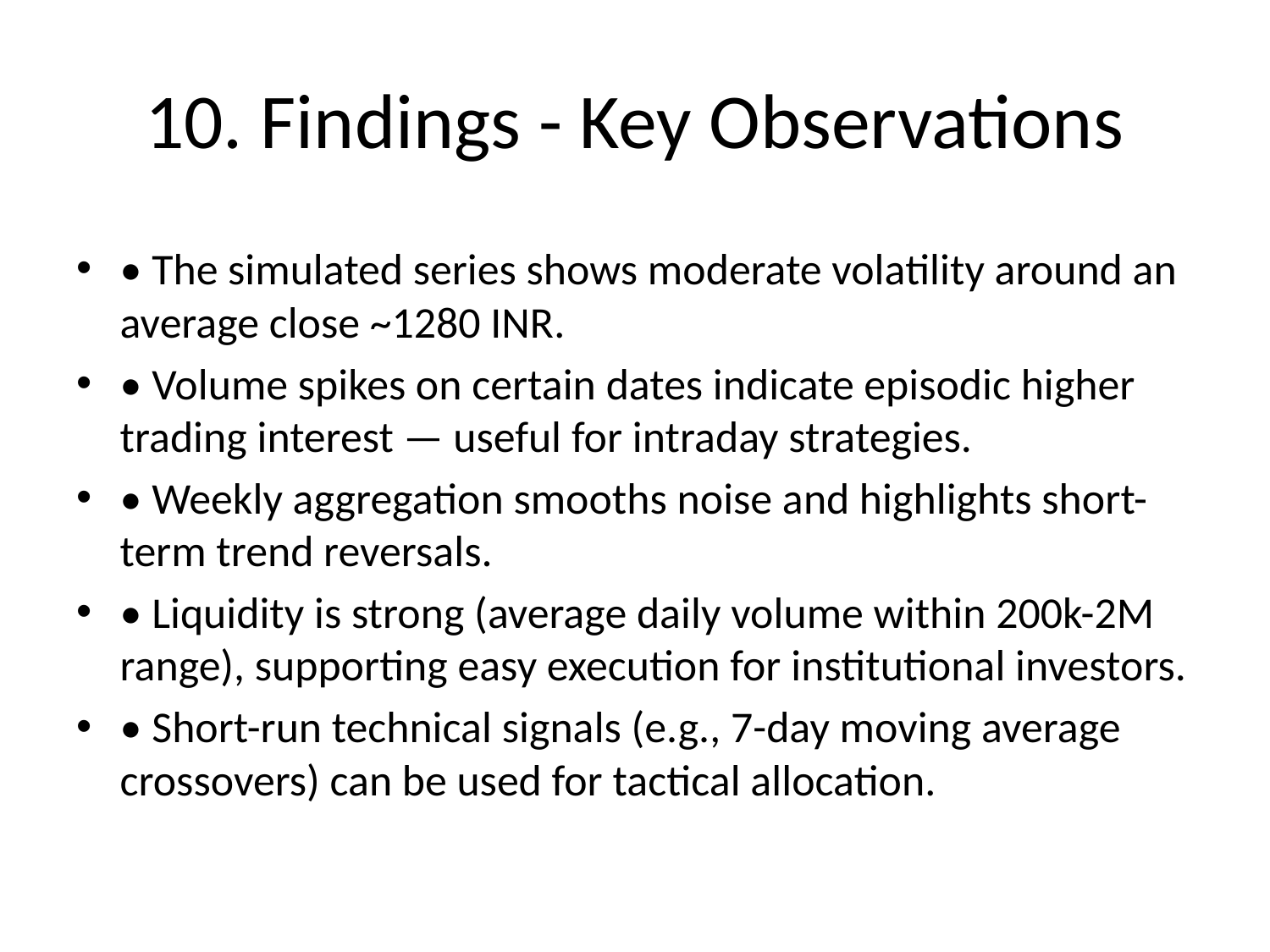

# 10. Findings - Key Observations
• The simulated series shows moderate volatility around an average close ~1280 INR.
• Volume spikes on certain dates indicate episodic higher trading interest — useful for intraday strategies.
• Weekly aggregation smooths noise and highlights short-term trend reversals.
• Liquidity is strong (average daily volume within 200k-2M range), supporting easy execution for institutional investors.
• Short-run technical signals (e.g., 7-day moving average crossovers) can be used for tactical allocation.